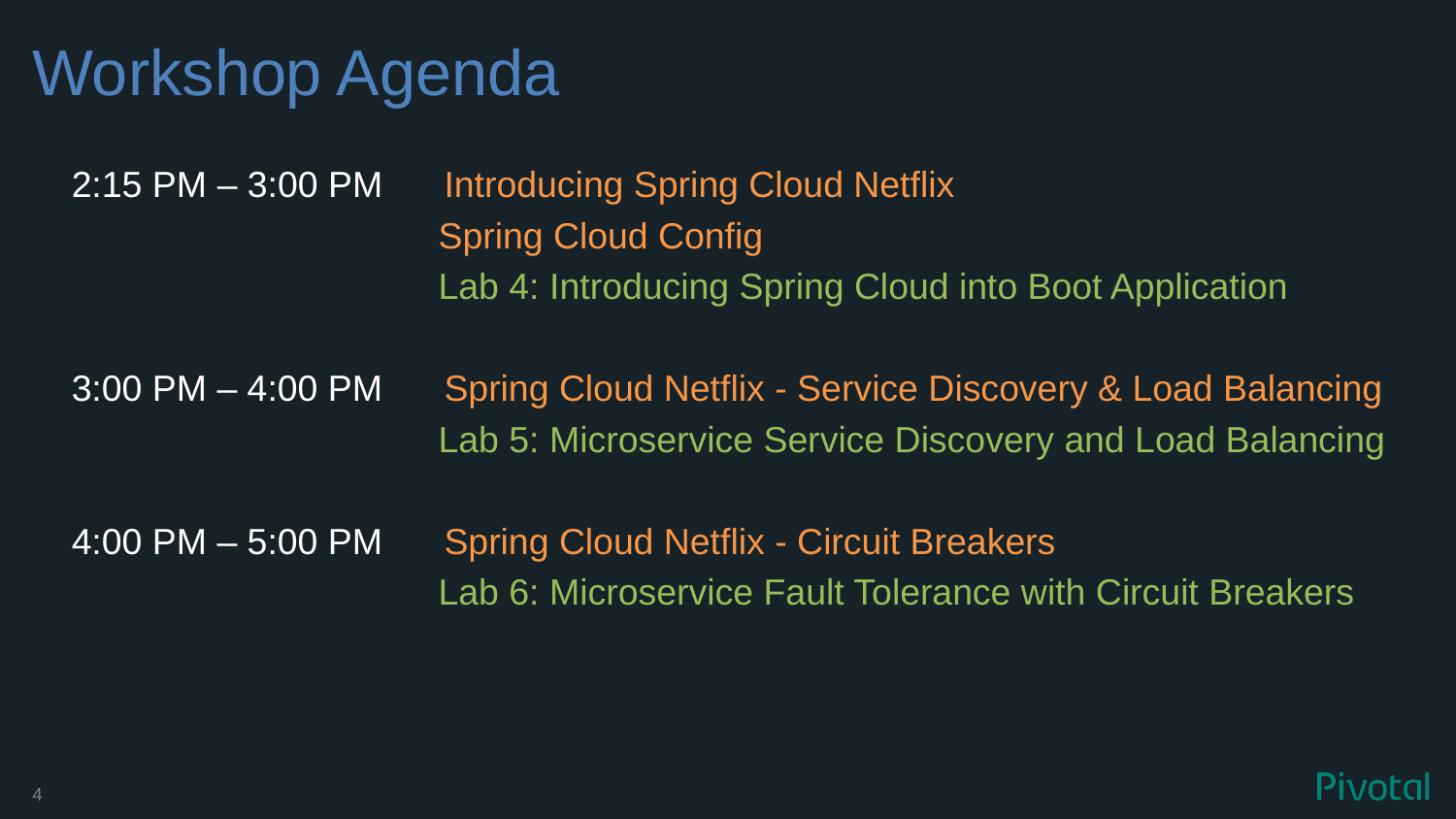

# Workshop Agenda
2:15 PM – 3:00 PM      Introducing Spring Cloud Netflix
                                    Spring Cloud Config
                                    Lab 4: Introducing Spring Cloud into Boot Application

3:00 PM – 4:00 PM      Spring Cloud Netflix - Service Discovery & Load Balancing
                                    Lab 5: Microservice Service Discovery and Load Balancing

4:00 PM – 5:00 PM      Spring Cloud Netflix - Circuit Breakers
                                    Lab 6: Microservice Fault Tolerance with Circuit Breakers
4